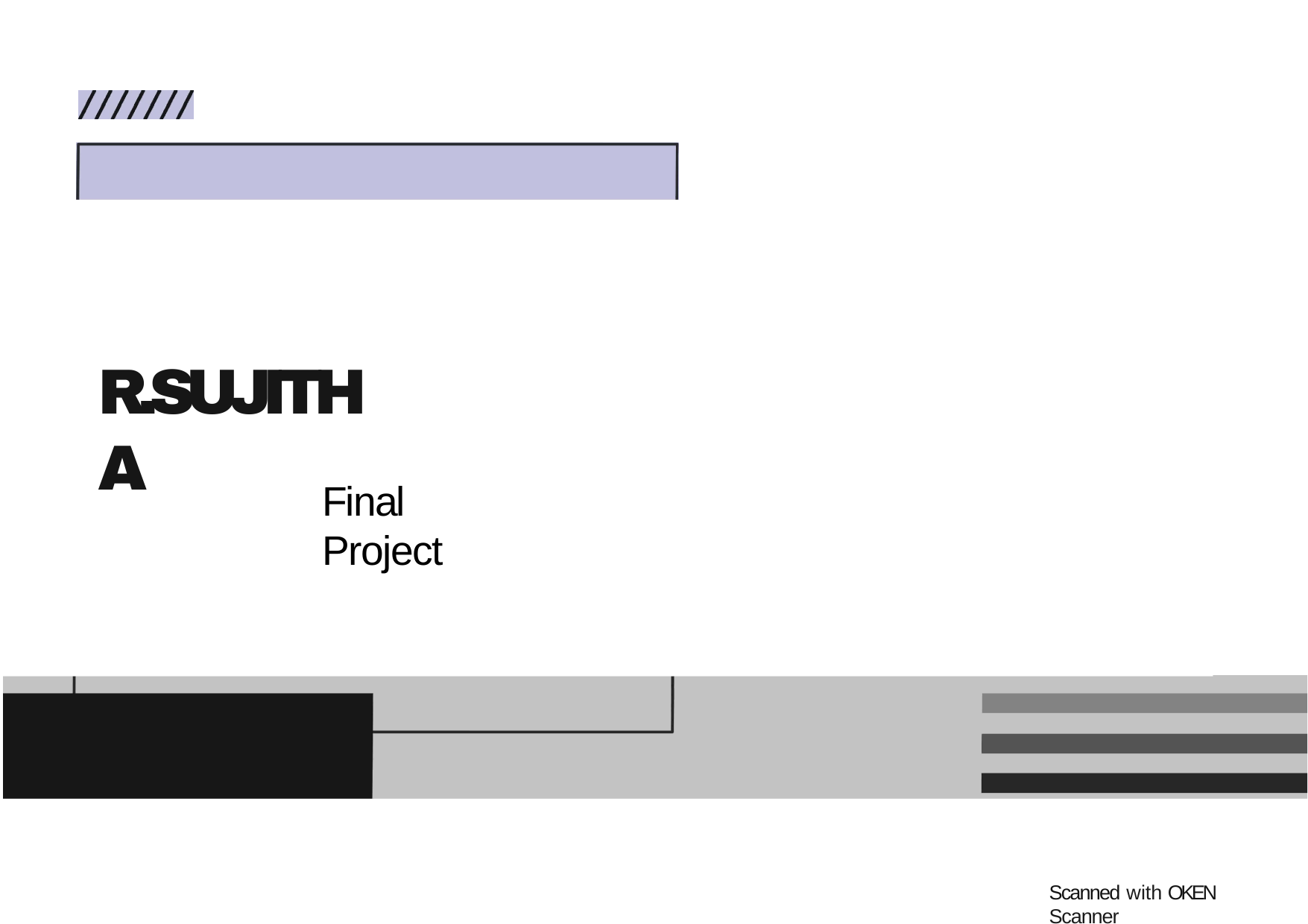

# R.SUJITHA
Final Project
Scanned with OKEN Scanner